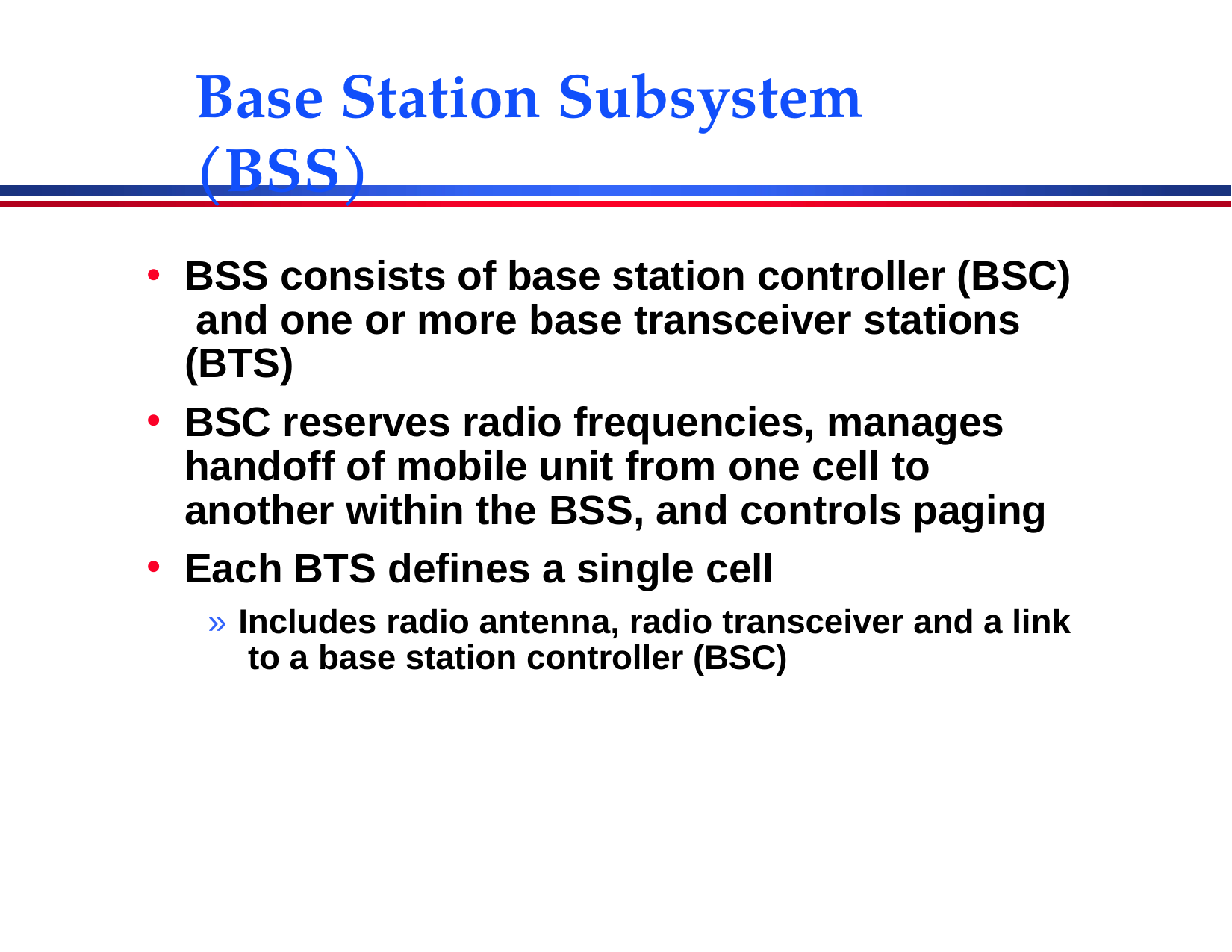

# Base Station Subsystem (BSS)
BSS consists of base station controller (BSC)  and one or more base transceiver stations  (BTS)
BSC reserves radio frequencies, manages  handoff of mobile unit from one cell to  another within the BSS, and controls paging
Each BTS defines a single cell
» Includes radio antenna, radio transceiver and a link  to a base station controller (BSC)